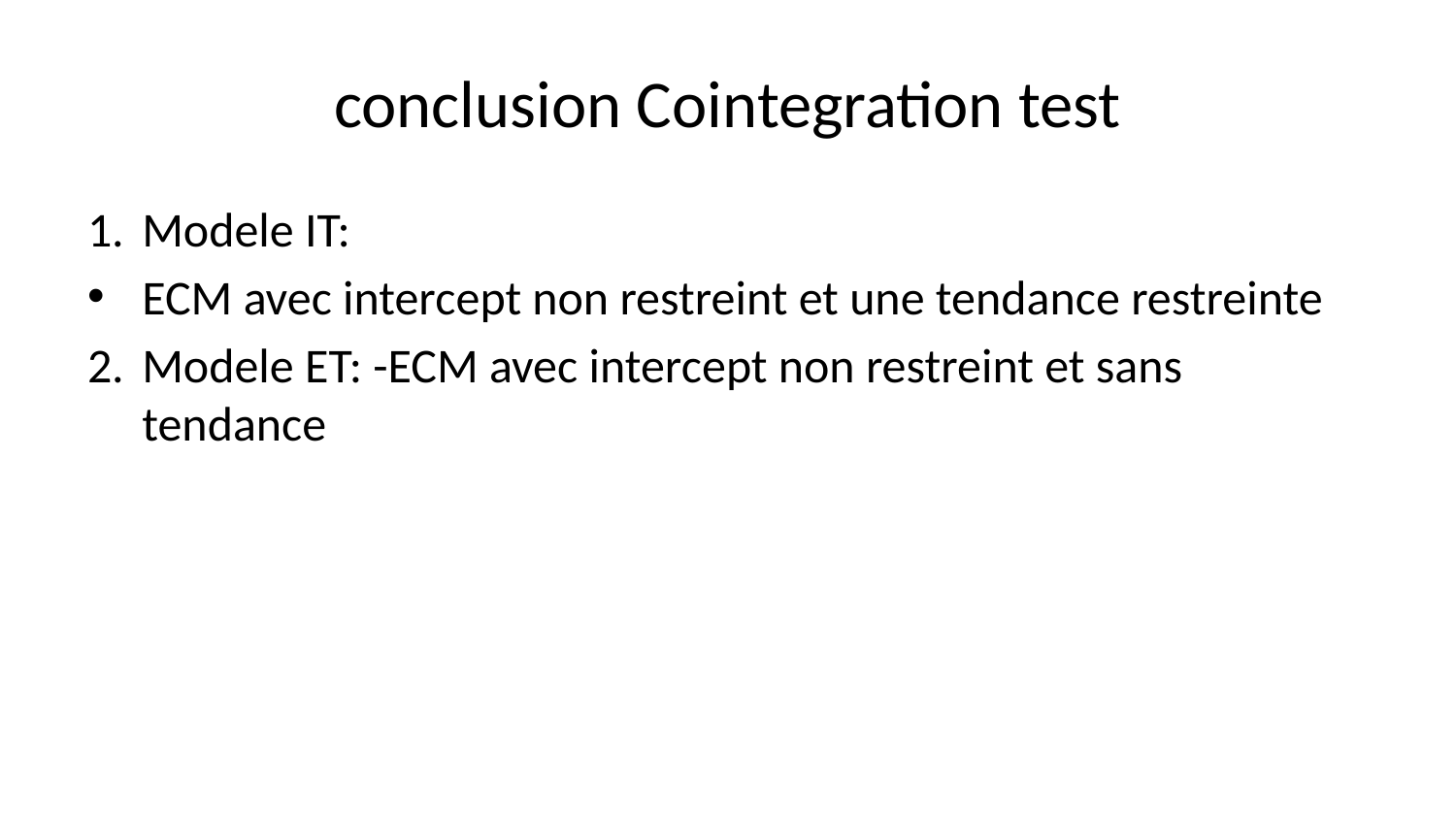

# conclusion Cointegration test
Modele IT:
ECM avec intercept non restreint et une tendance restreinte
Modele ET: -ECM avec intercept non restreint et sans tendance